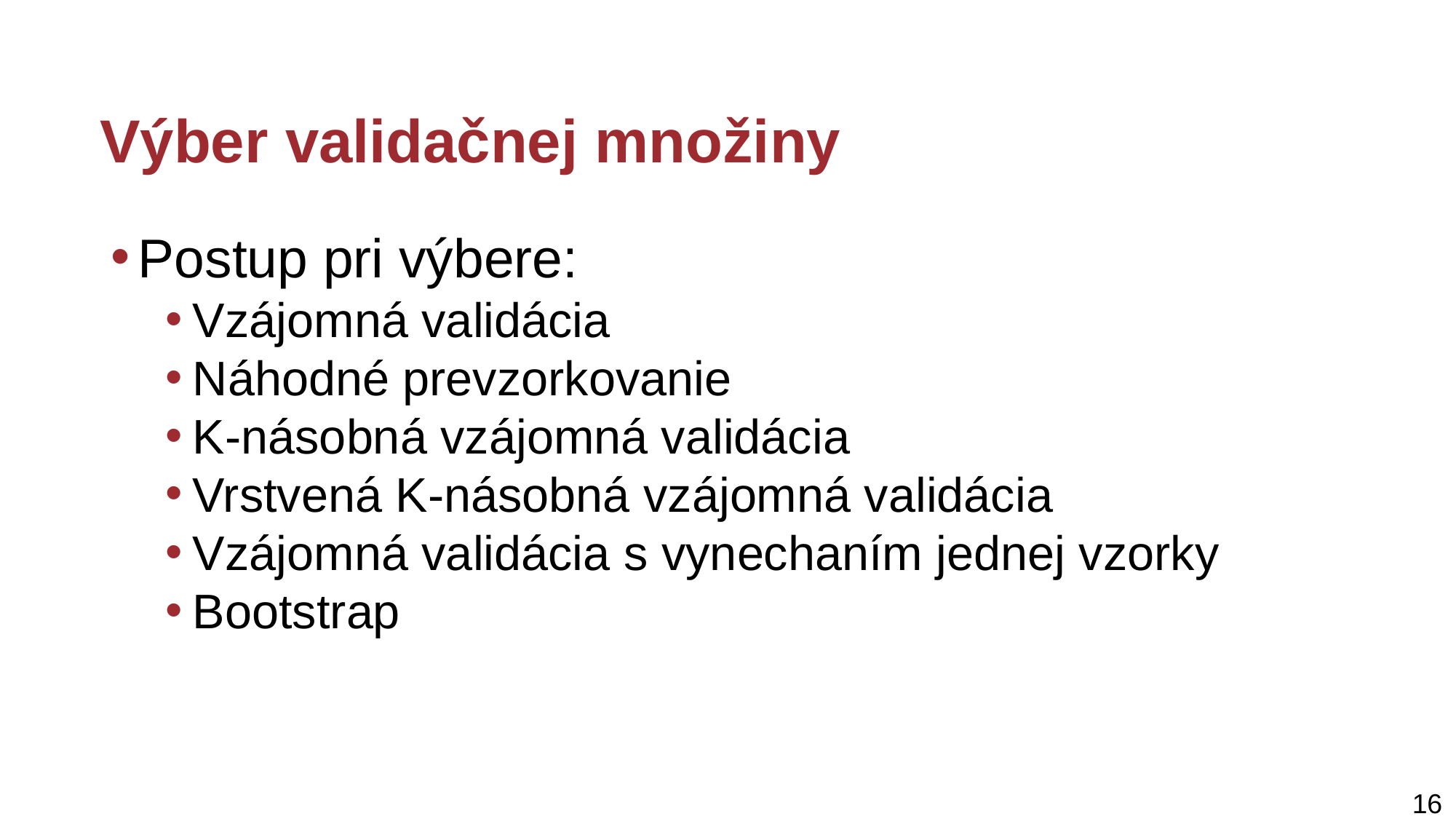

# Výber validačnej množiny
Postup pri výbere:
Vzájomná validácia
Náhodné prevzorkovanie
K-násobná vzájomná validácia
Vrstvená K-násobná vzájomná validácia
Vzájomná validácia s vynechaním jednej vzorky
Bootstrap